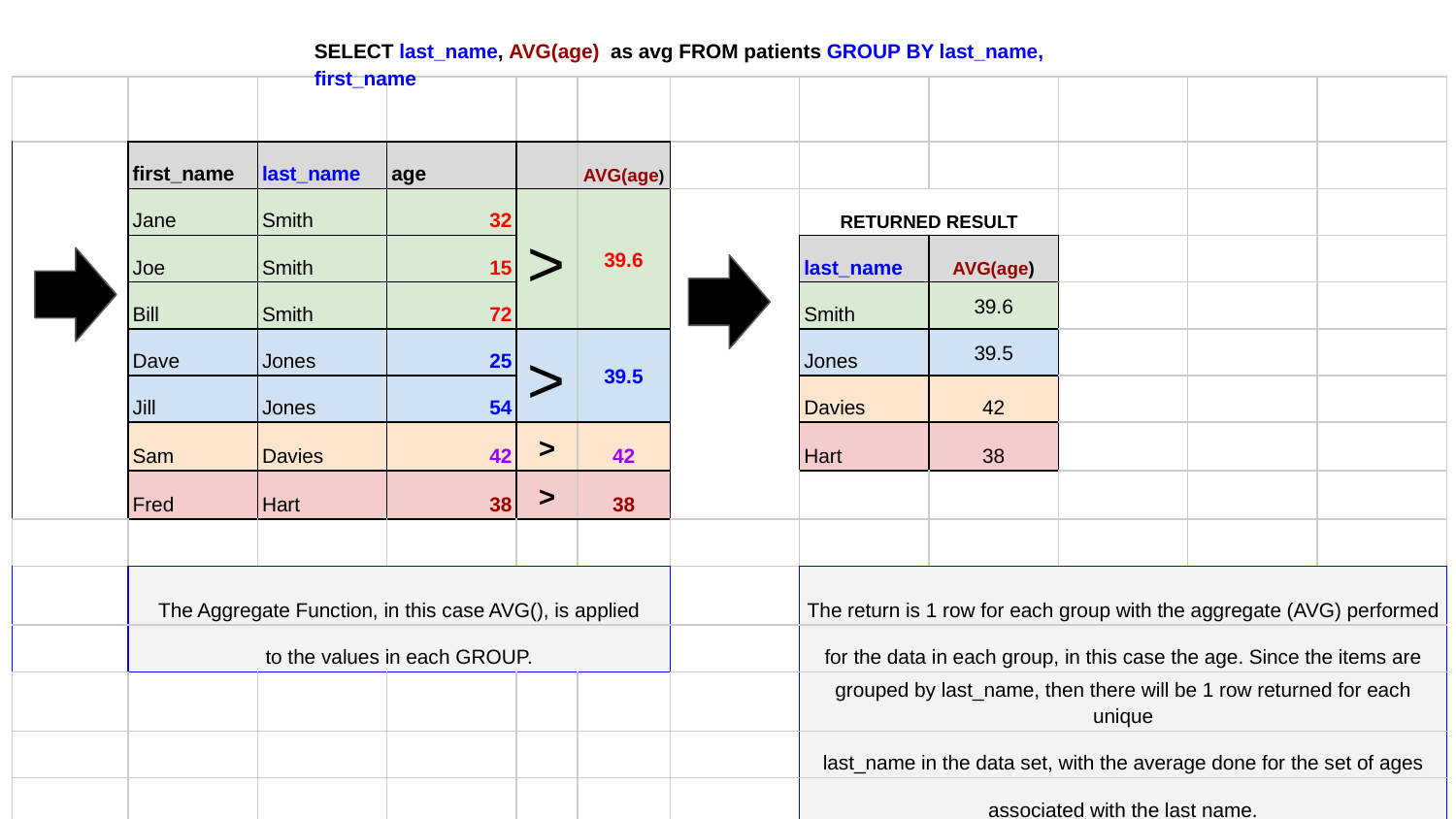

SELECT last_name, AVG(age)  as avg FROM patients GROUP BY last_name, first_name

|  |  |  |  |  |  |  |  |  |  |  |  |
| --- | --- | --- | --- | --- | --- | --- | --- | --- | --- | --- | --- |
|  | first\_name | last\_name | age |  | AVG(age) |  |  |  |  |  |  |
|  | Jane | Smith | 32 | > | 39.6 |  | RETURNED RESULT |  |  |  |  |
|  | Joe | Smith | 15 |  |  |  | last\_name | AVG(age) |  |  |  |
|  | Bill | Smith | 72 |  |  |  | Smith | 39.6 |  |  |  |
|  | Dave | Jones | 25 | > | 39.5 |  | Jones | 39.5 |  |  |  |
|  | Jill | Jones | 54 |  |  |  | Davies | 42 |  |  |  |
|  | Sam | Davies | 42 | > | 42 |  | Hart | 38 |  |  |  |
|  | Fred | Hart | 38 | > | 38 |  |  |  |  |  |  |
|  |  |  |  |  |  |  |  |  |  |  |  |
|  | The Aggregate Function, in this case AVG(), is applied |  |  |  |  |  | The return is 1 row for each group with the aggregate (AVG) performed |  |  |  |  |
|  | to the values in each GROUP. |  |  |  |  |  | for the data in each group, in this case the age. Since the items are |  |  |  |  |
|  |  |  |  |  |  |  | grouped by last\_name, then there will be 1 row returned for each unique |  |  |  |  |
|  |  |  |  |  |  |  | last\_name in the data set, with the average done for the set of ages |  |  |  |  |
|  |  |  |  |  |  |  | associated with the last name. |  |  |  |  |